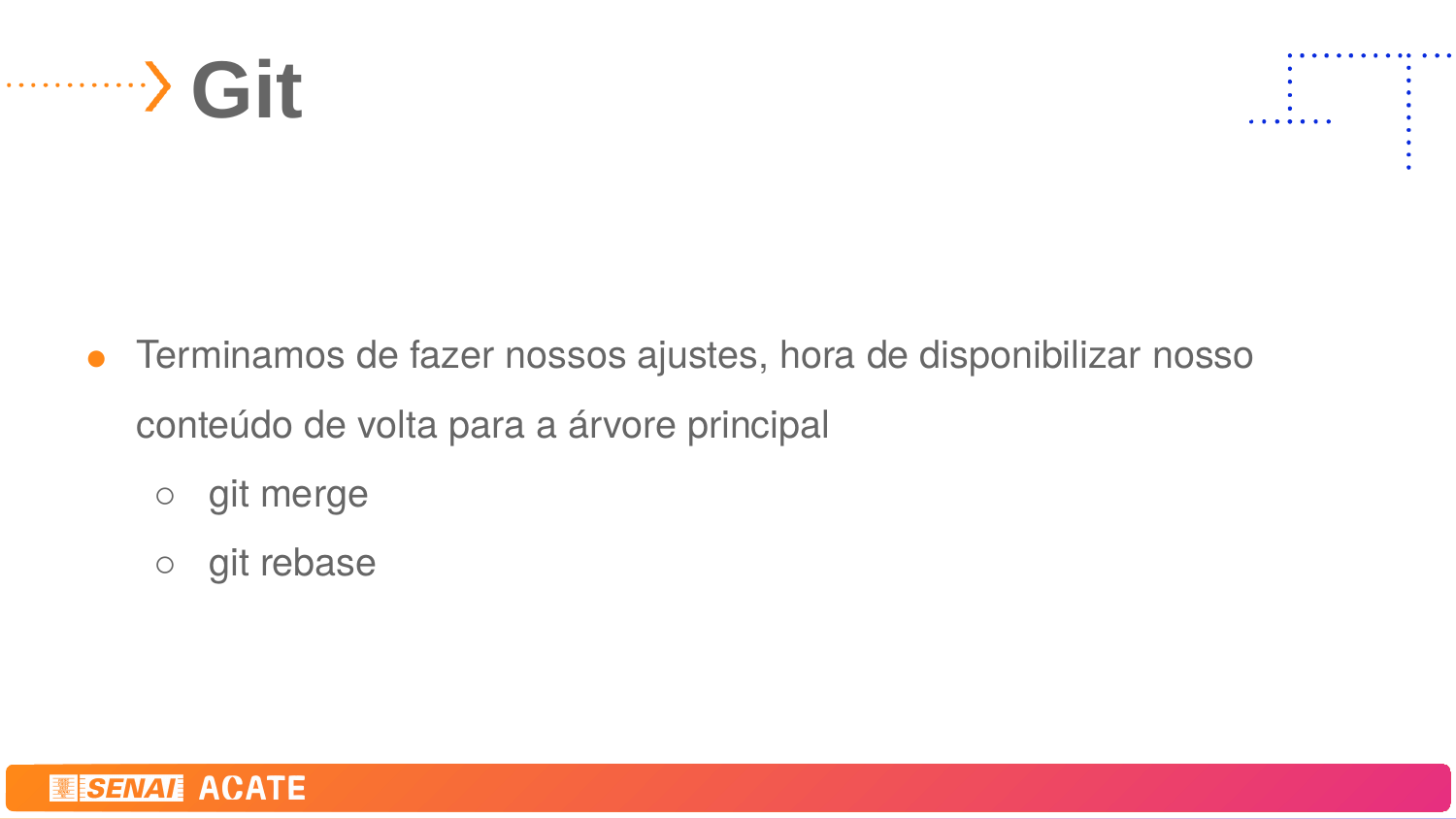

# Git
Terminamos de fazer nossos ajustes, hora de disponibilizar nosso conteúdo de volta para a árvore principal
git merge
git rebase